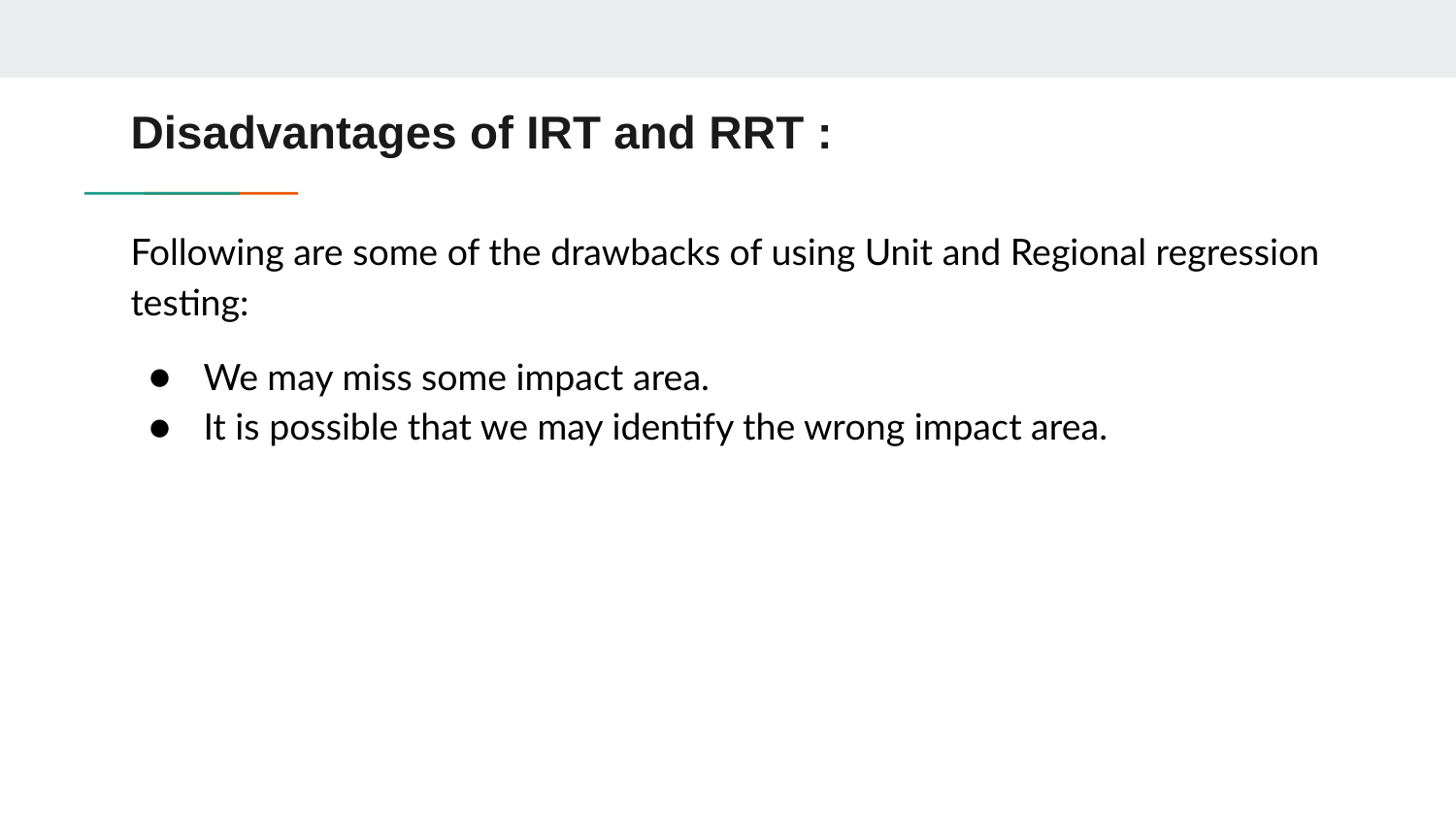

# Disadvantages of IRT and RRT :
Following are some of the drawbacks of using Unit and Regional regression testing:
We may miss some impact area.
It is possible that we may identify the wrong impact area.